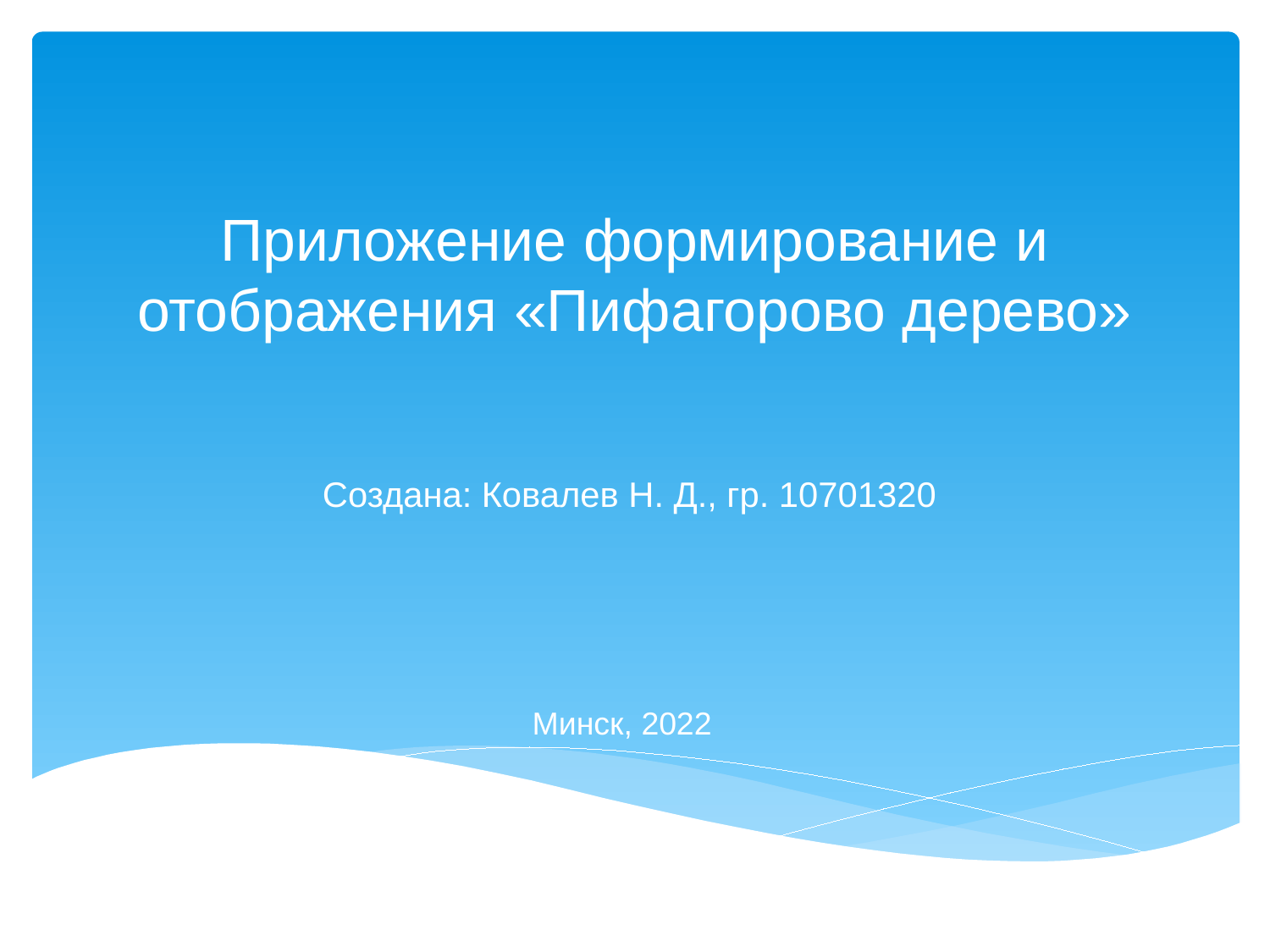

# Приложение формирование и отображения «Пифагорово дерево»
Создана: Ковалев Н. Д., гр. 10701320
Минск, 2022